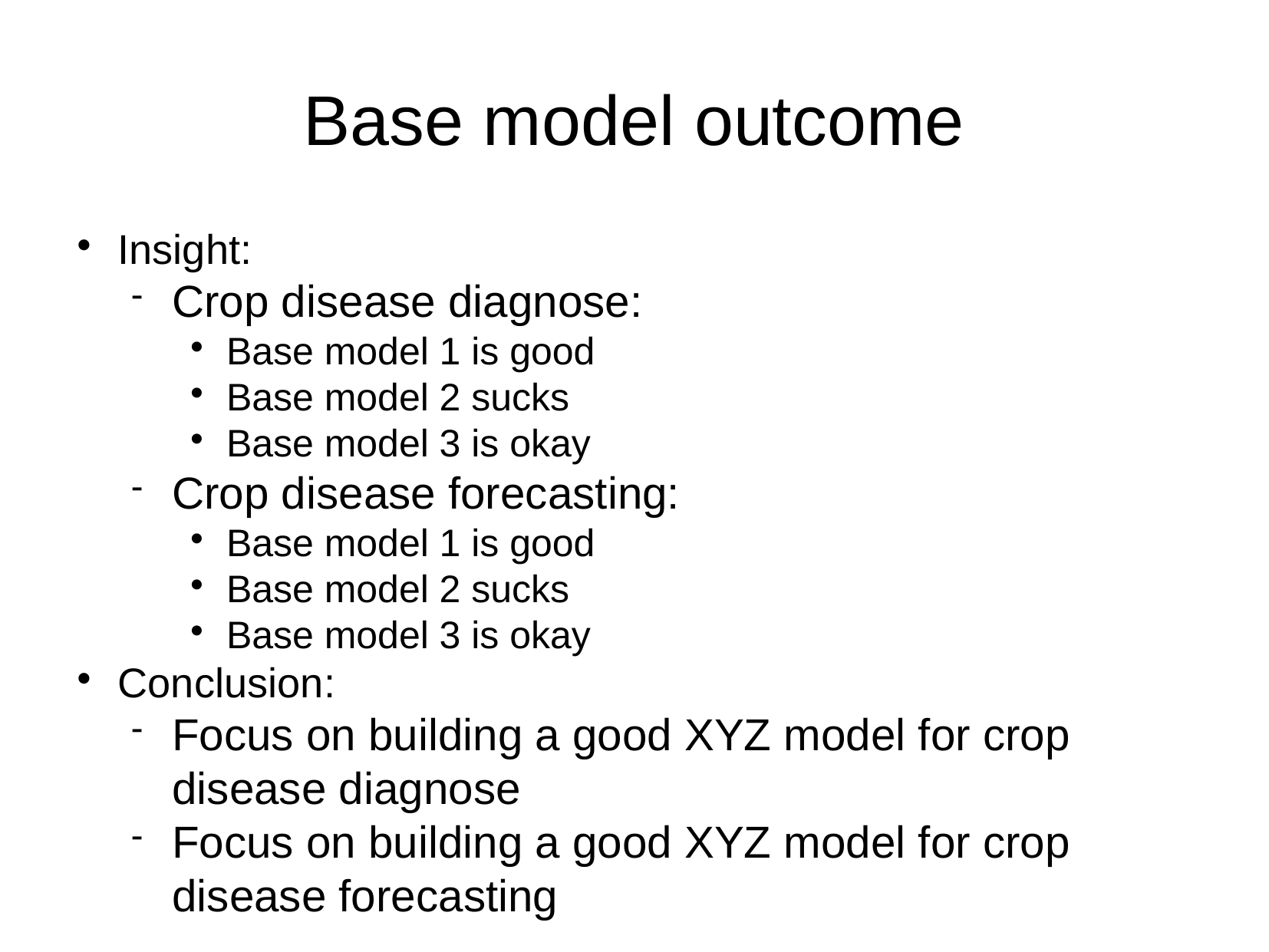

Base model outcome
Insight:
Crop disease diagnose:
Base model 1 is good
Base model 2 sucks
Base model 3 is okay
Crop disease forecasting:
Base model 1 is good
Base model 2 sucks
Base model 3 is okay
Conclusion:
Focus on building a good XYZ model for crop disease diagnose
Focus on building a good XYZ model for crop disease forecasting